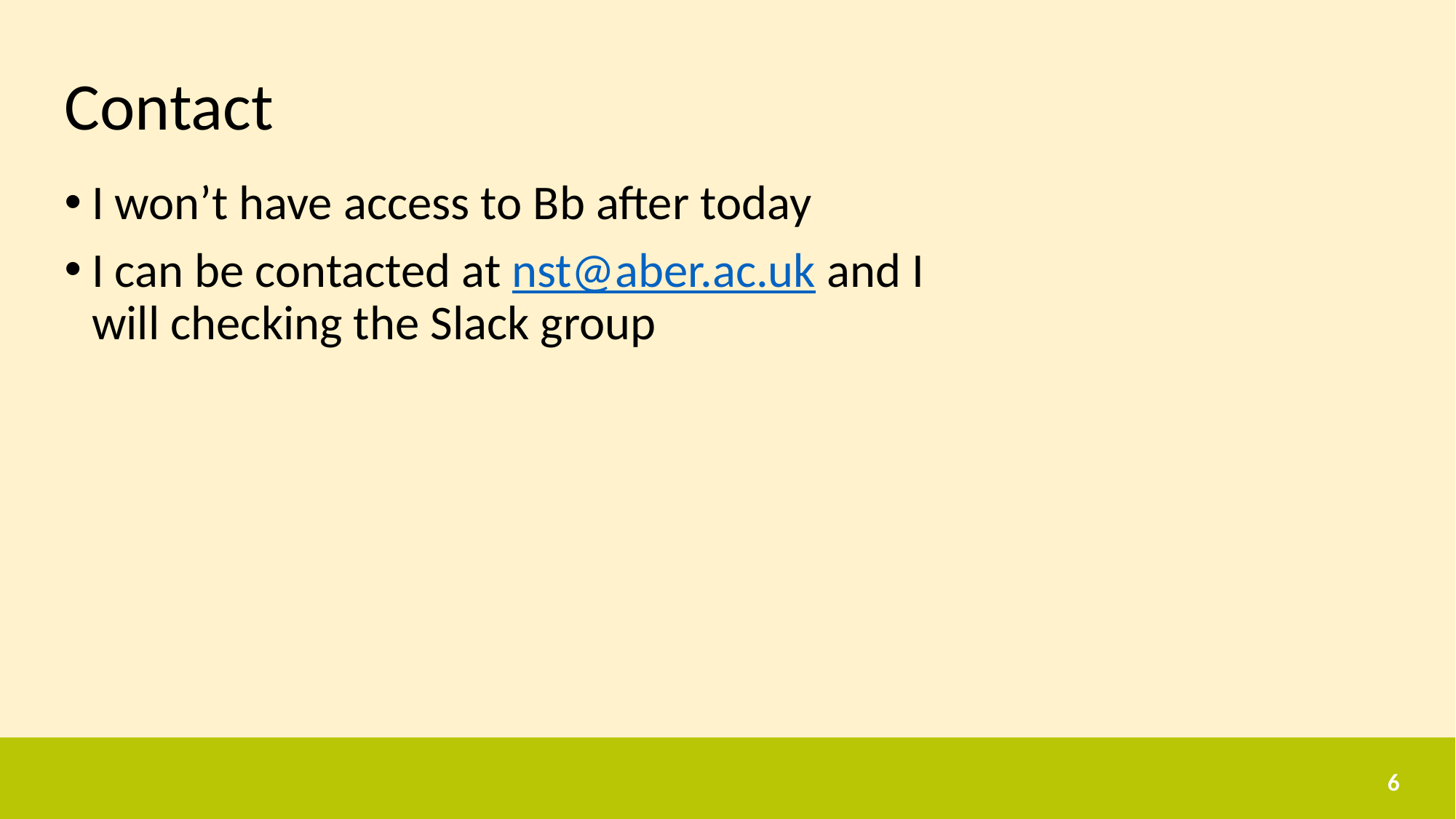

# Contact
I won’t have access to Bb after today
I can be contacted at nst@aber.ac.uk and I will checking the Slack group
6